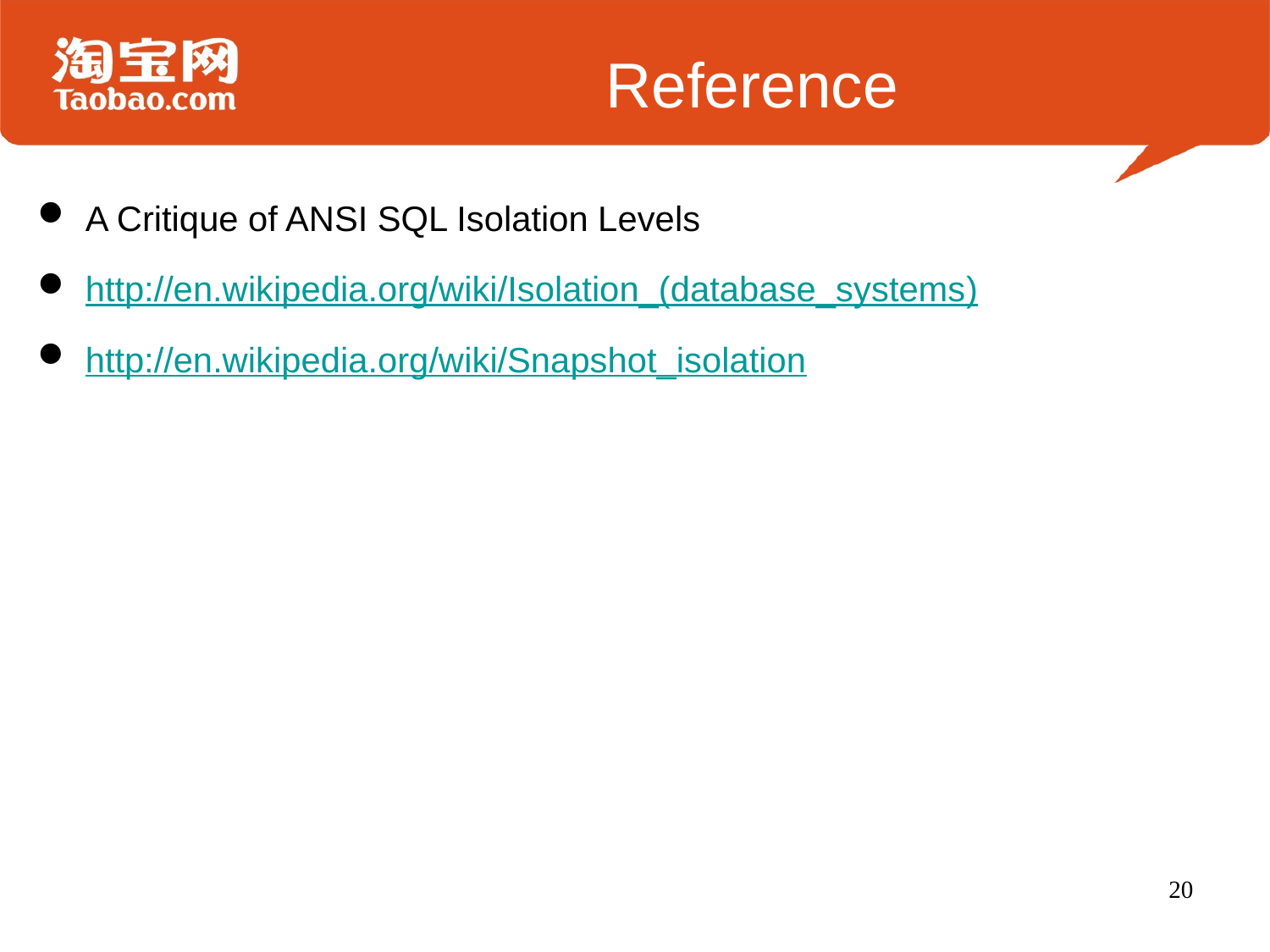

# Reference
A Critique of ANSI SQL Isolation Levels
http://en.wikipedia.org/wiki/Isolation_(database_systems)
http://en.wikipedia.org/wiki/Snapshot_isolation

20